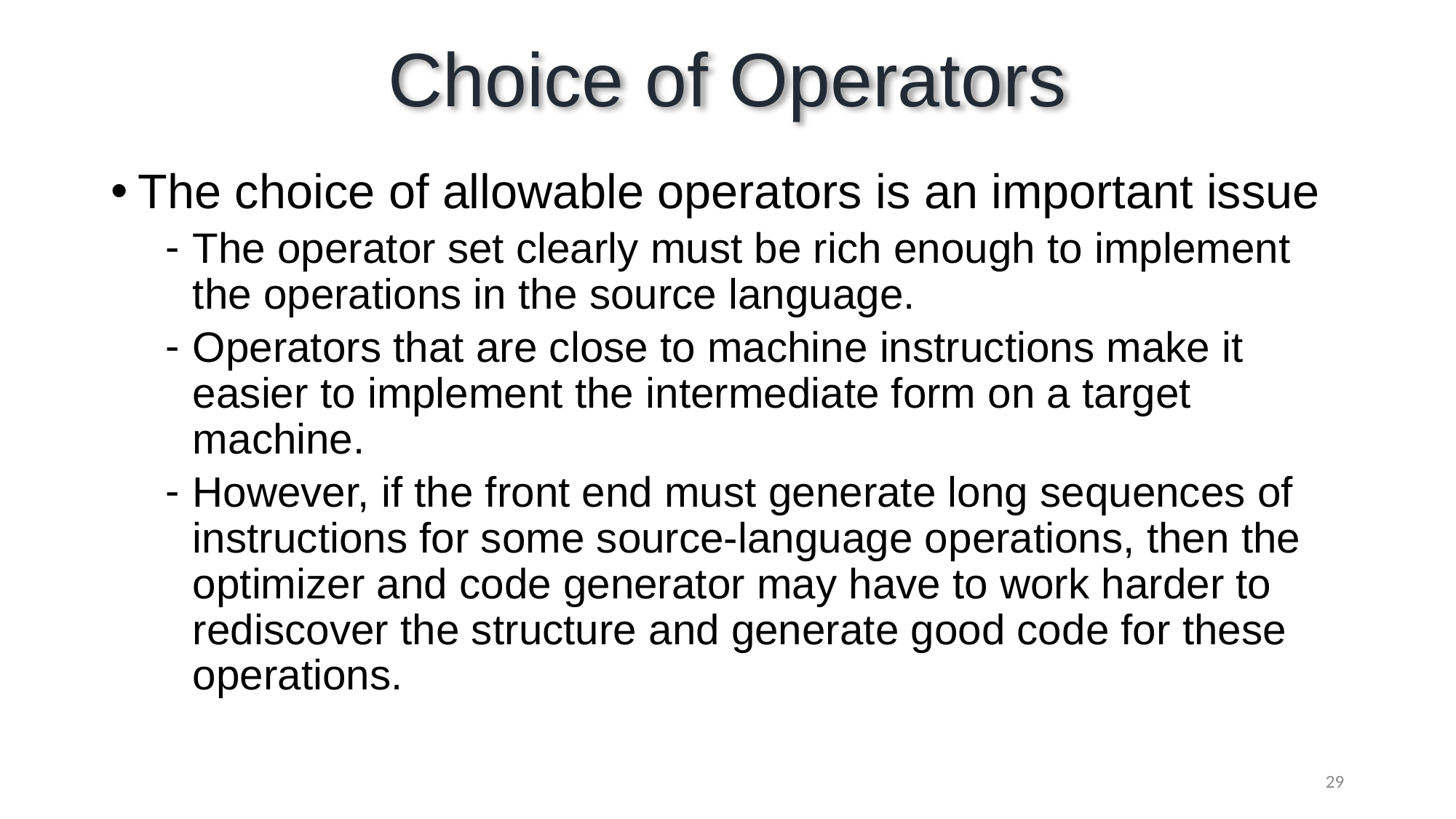

# Choice of Operators
The choice of allowable operators is an important issue
The operator set clearly must be rich enough to implement the operations in the source language.
Operators that are close to machine instructions make it easier to implement the intermediate form on a target machine.
However, if the front end must generate long sequences of instructions for some source-language operations, then the optimizer and code generator may have to work harder to rediscover the structure and generate good code for these operations.
29